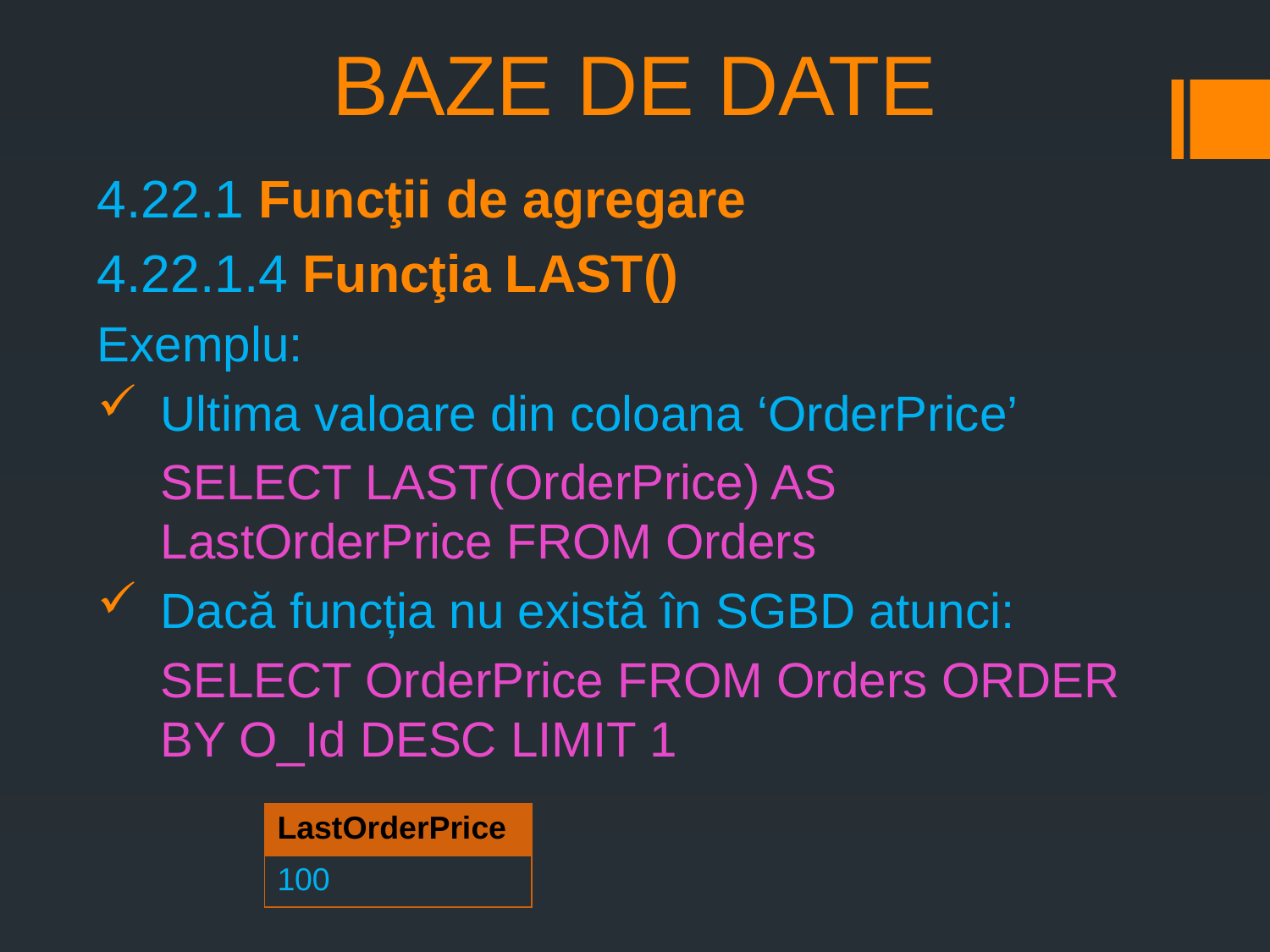

# BAZE DE DATE
4.22.1 Funcţii de agregare
4.22.1.4 Funcţia LAST()
Exemplu:
Ultima valoare din coloana ‘OrderPrice’
SELECT LAST(OrderPrice) AS LastOrderPrice FROM Orders
Dacă funcția nu există în SGBD atunci:
SELECT OrderPrice FROM Orders ORDER BY O_Id DESC LIMIT 1
| LastOrderPrice |
| --- |
| 100 |